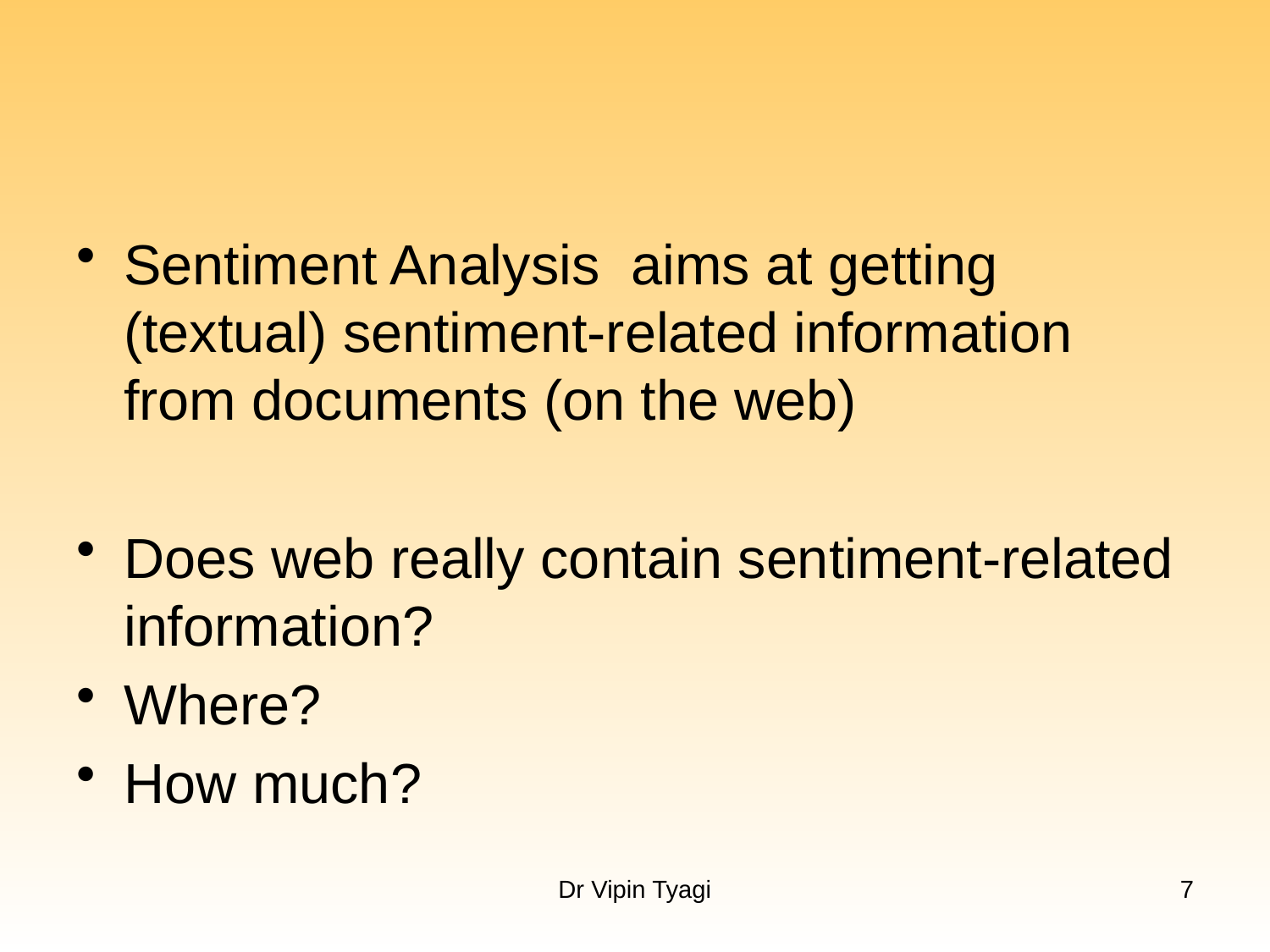

#
Sentiment Analysis  aims at getting (textual) sentiment-related information from documents (on the web)

Does web really contain sentiment-related information?
Where?
How much?
Dr Vipin Tyagi
7